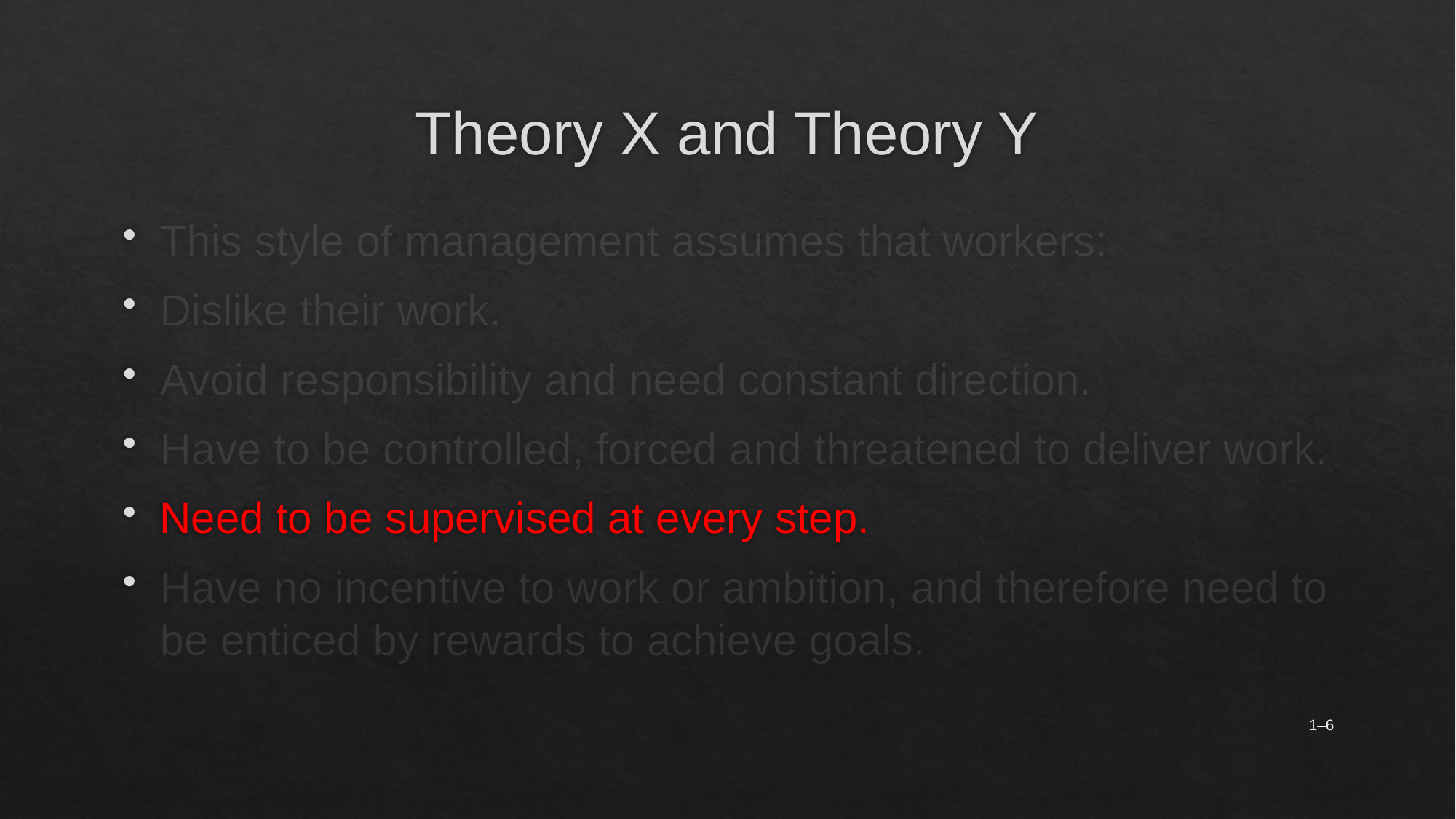

# Theory X and Theory Y
This style of management assumes that workers:
Dislike their work.
Avoid responsibility and need constant direction.
Have to be controlled, forced and threatened to deliver work.
Need to be supervised at every step.
Have no incentive to work or ambition, and therefore need to be enticed by rewards to achieve goals.
1–6